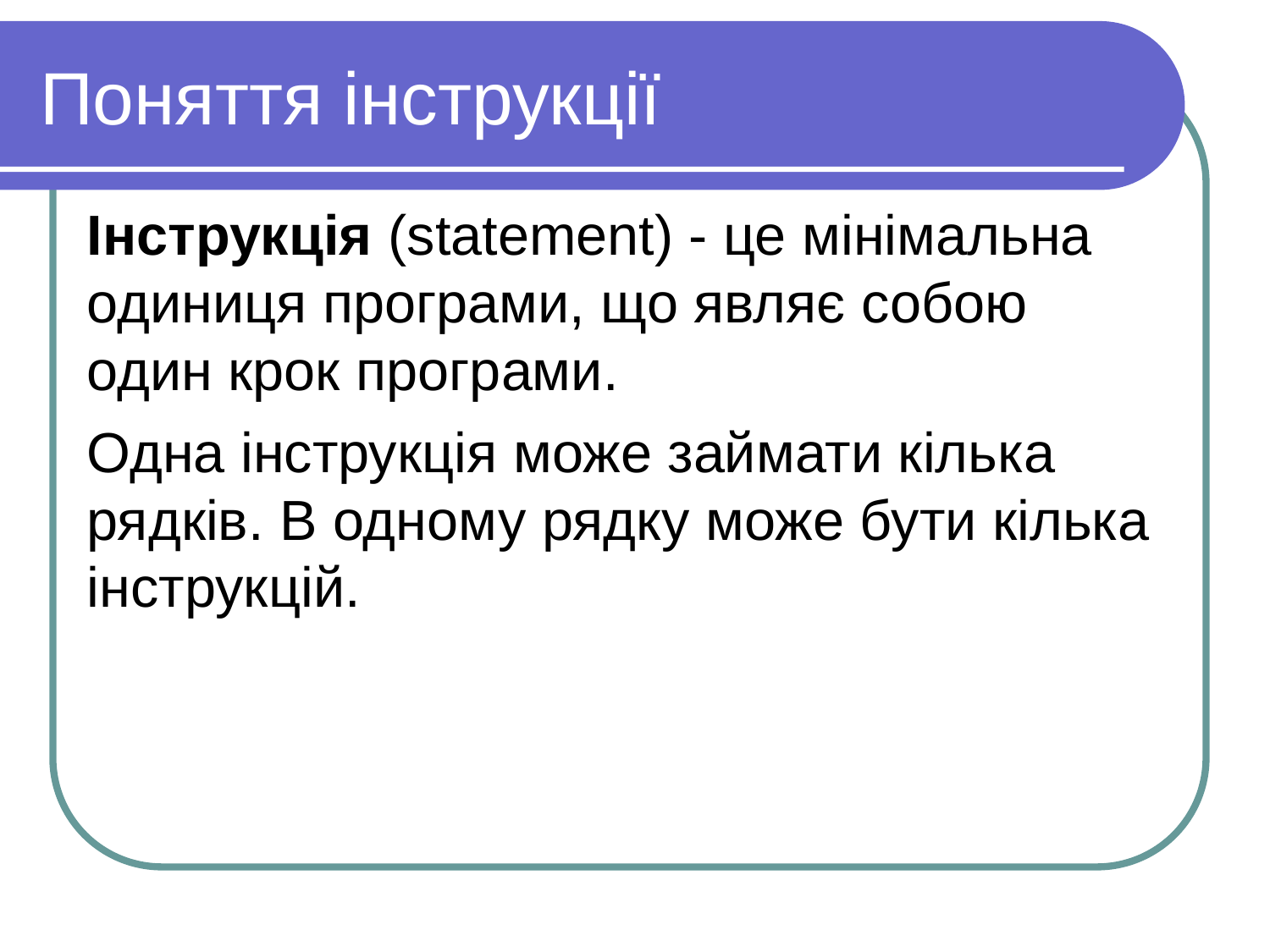

# Поняття інструкції
Інструкція (statement) - це мінімальна одиниця програми, що являє собою один крок програми.
Одна інструкція може займати кілька рядків. В одному рядку може бути кілька інструкцій.